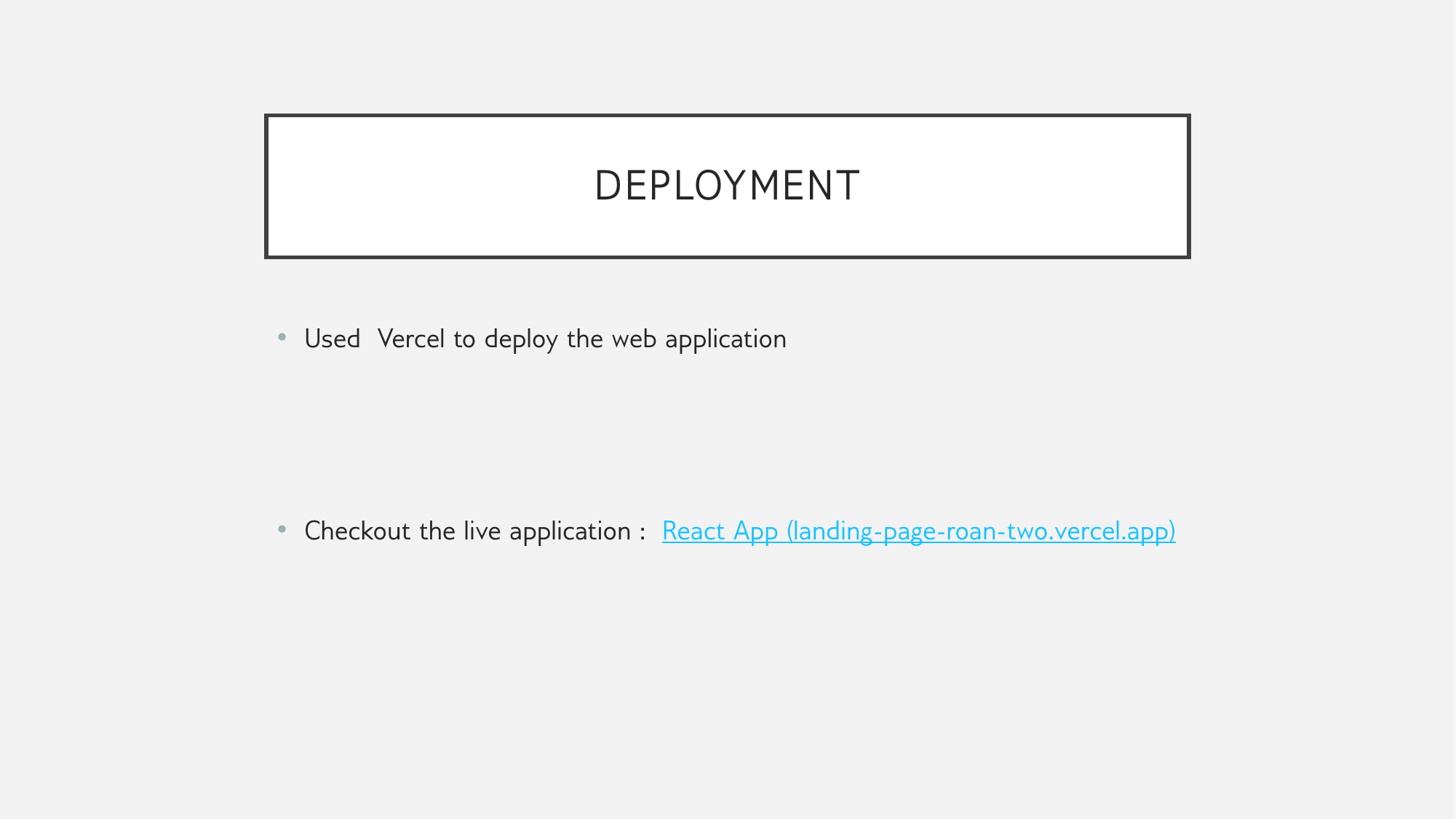

# Deployment
Used  Vercel to deploy the web application

Checkout the live application :  React App (landing-page-roan-two.vercel.app)